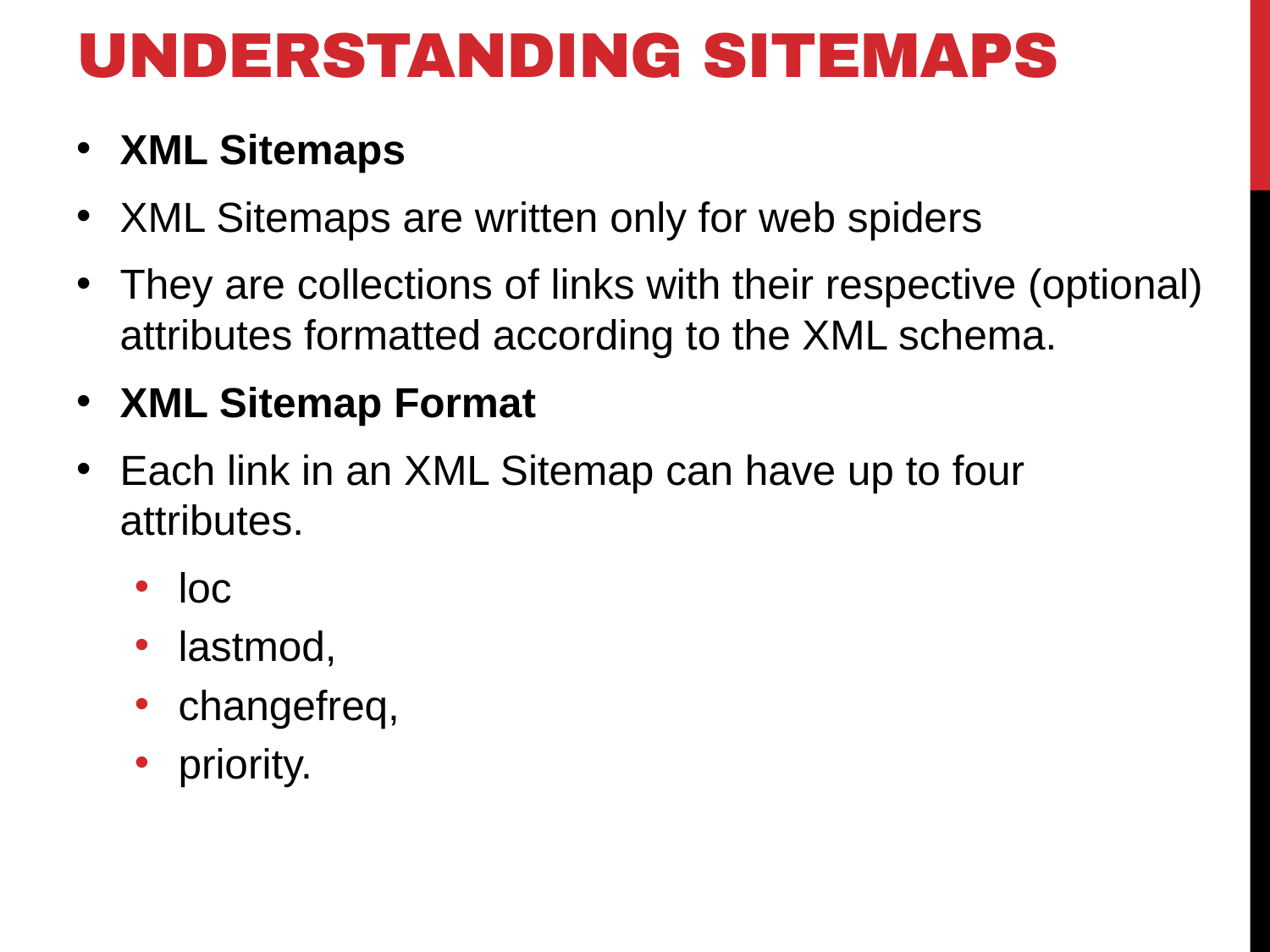

# Understanding Sitemaps
XML Sitemaps
XML Sitemaps are written only for web spiders
They are collections of links with their respective (optional) attributes formatted according to the XML schema.
XML Sitemap Format
Each link in an XML Sitemap can have up to four attributes.
loc
lastmod,
changefreq,
priority.